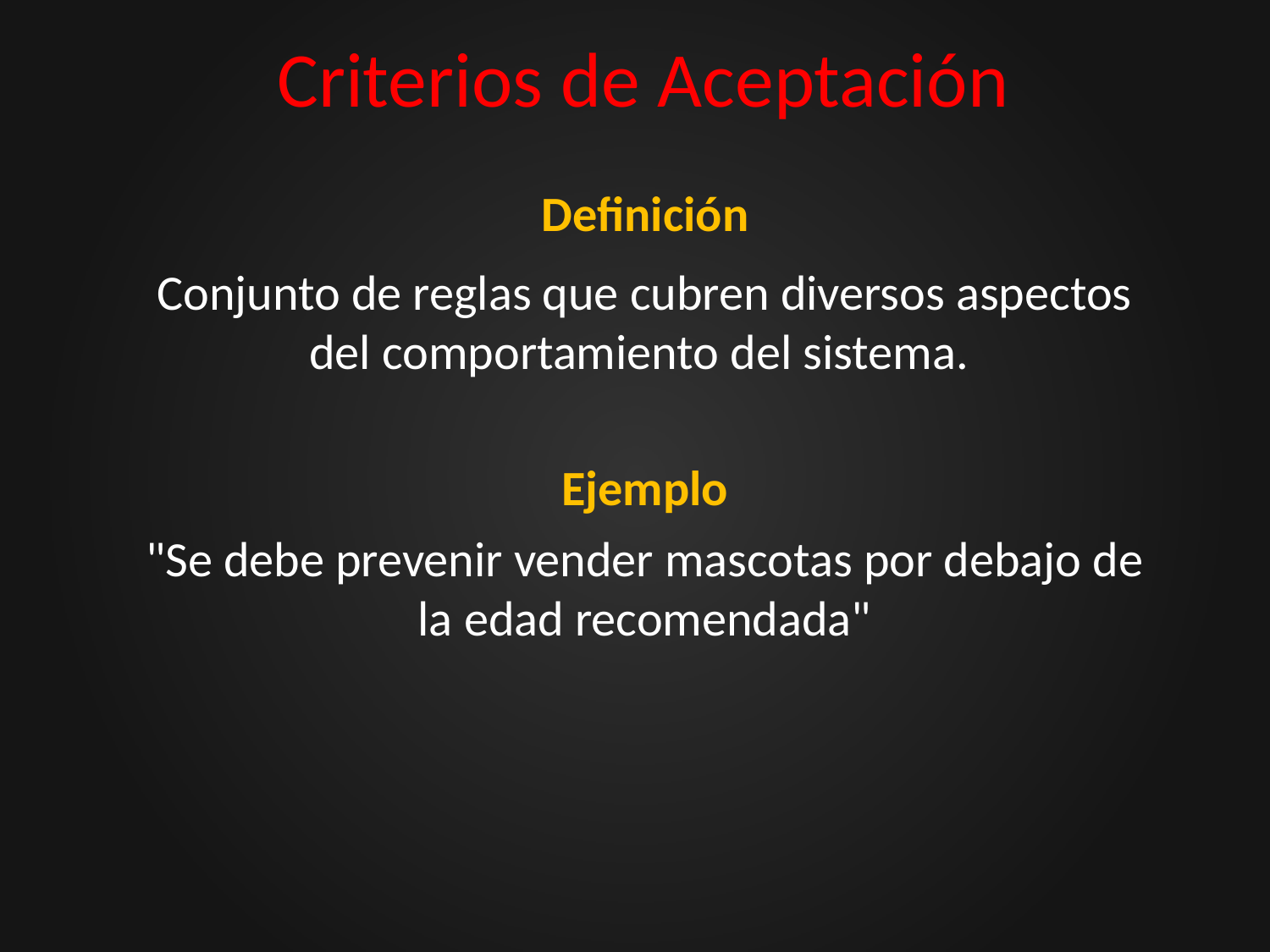

# Criterios de Aceptación
Definición
Conjunto de reglas que cubren diversos aspectos del comportamiento del sistema.

"Se debe prevenir vender mascotas por debajo de la edad recomendada"
Ejemplo